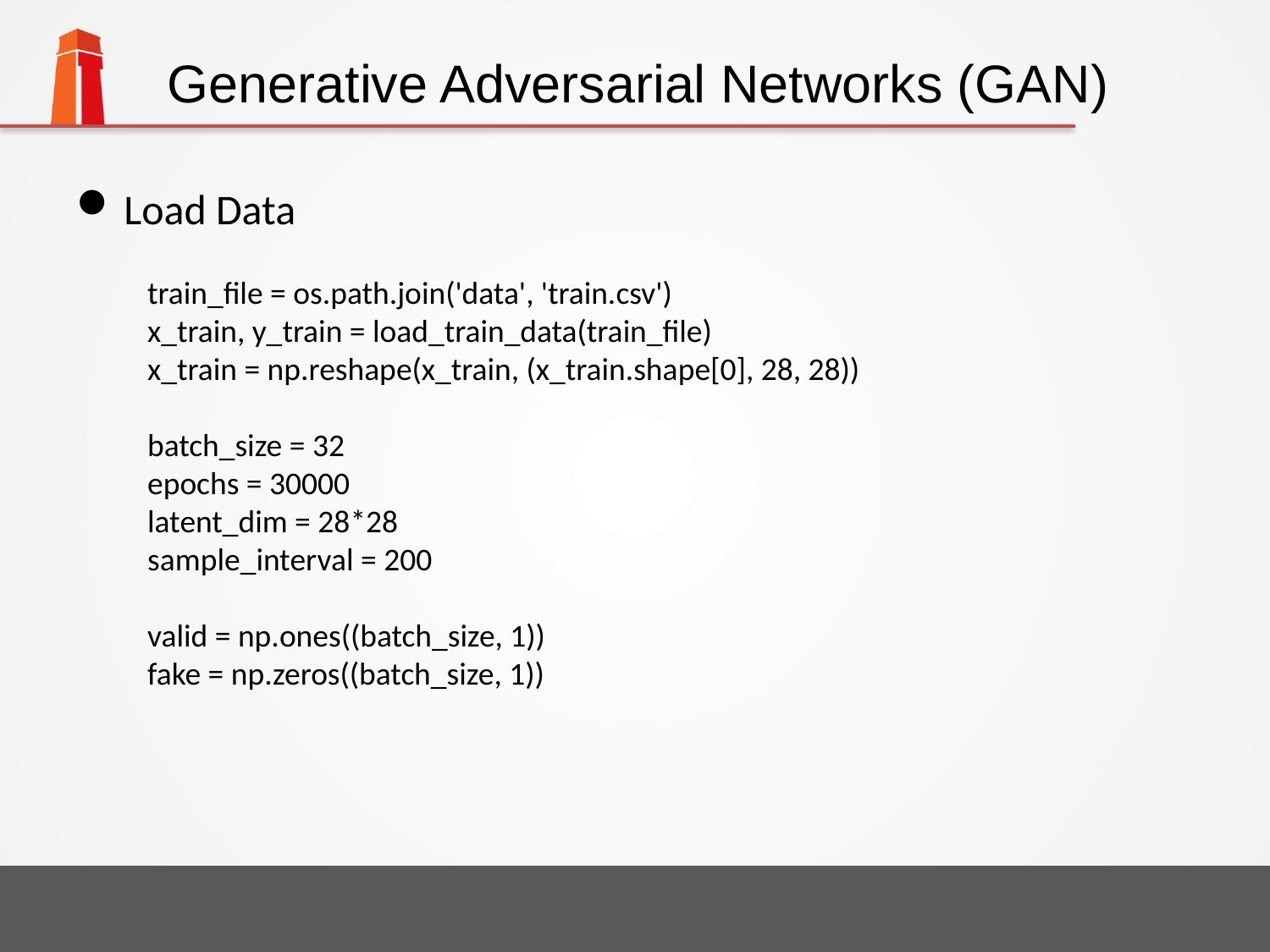

# Generative Adversarial Networks (GAN)
Load Data
train_file = os.path.join('data', 'train.csv')
x_train, y_train = load_train_data(train_file)
x_train = np.reshape(x_train, (x_train.shape[0], 28, 28))

batch_size = 32
epochs = 30000
latent_dim = 28*28
sample_interval = 200

valid = np.ones((batch_size, 1))
fake = np.zeros((batch_size, 1))